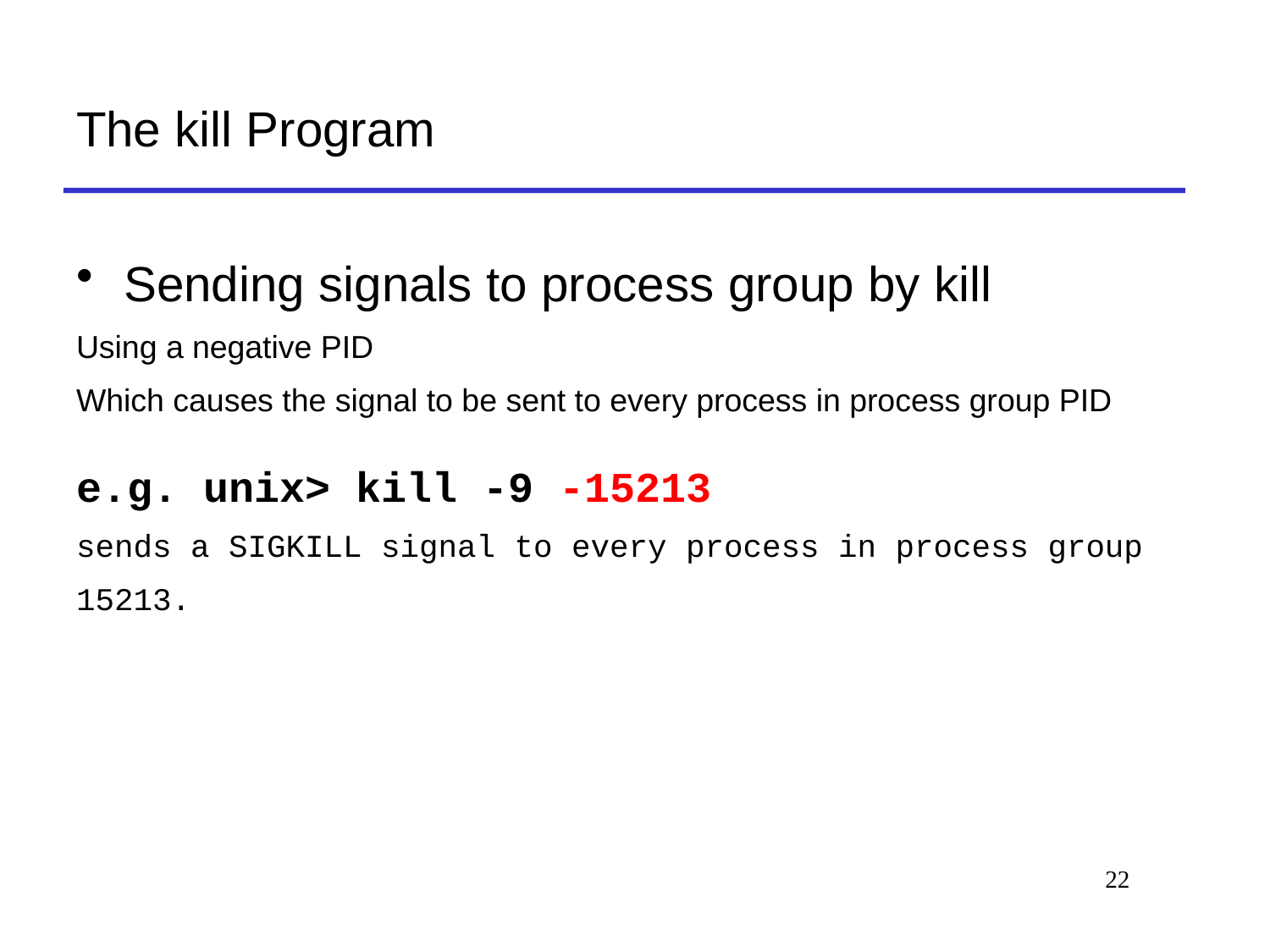

# The kill Program
Sending signals to process group by kill
Using a negative PID
Which causes the signal to be sent to every process in process group PID

e.g. unix> kill -9 -15213
sends a SIGKILL signal to every process in process group 15213.
22